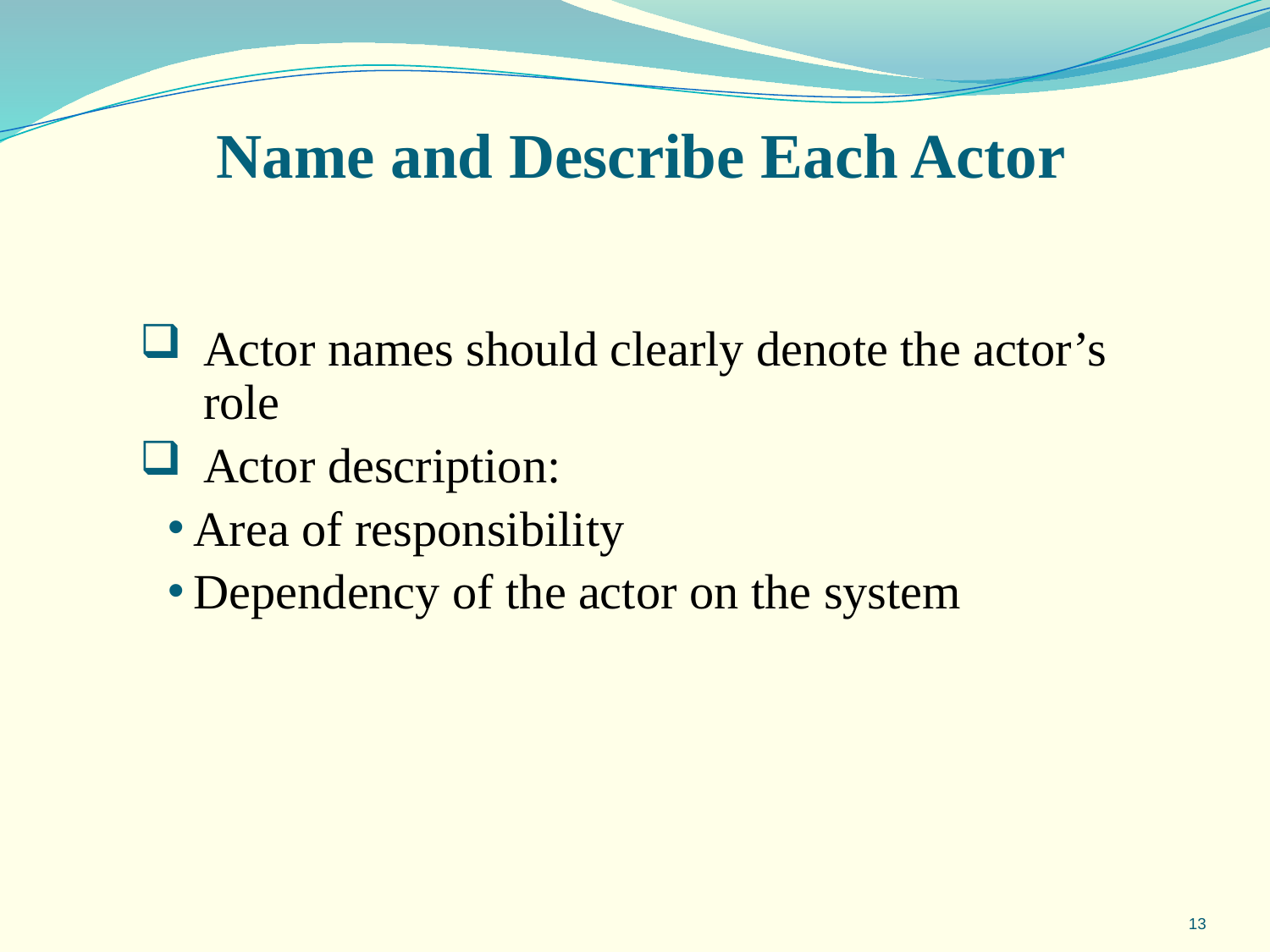

# Name and Describe Each Actor
Actor names should clearly denote the actor’s role
Actor description:
Area of responsibility
Dependency of the actor on the system
13